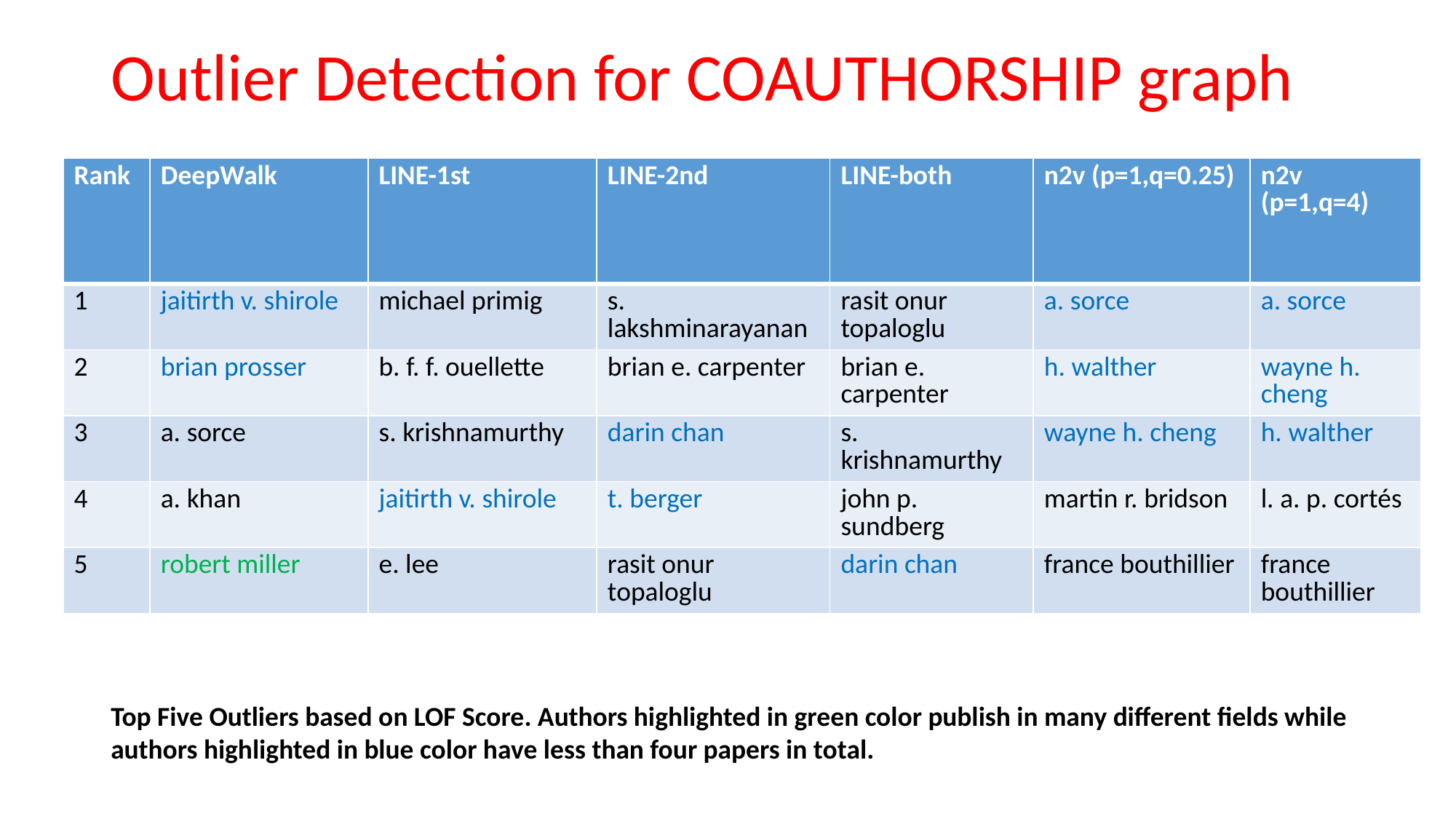

# Outlier Detection for COAUTHORSHIP graph
| Rank | DeepWalk | LINE-1st | LINE-2nd | LINE-both | n2v (p=1,q=0.25) | n2v (p=1,q=4) |
| --- | --- | --- | --- | --- | --- | --- |
| 1 | jaitirth v. shirole | michael primig | s. lakshminarayanan | rasit onur topaloglu | a. sorce | a. sorce |
| 2 | brian prosser | b. f. f. ouellette | brian e. carpenter | brian e. carpenter | h. walther | wayne h. cheng |
| 3 | a. sorce | s. krishnamurthy | darin chan | s. krishnamurthy | wayne h. cheng | h. walther |
| 4 | a. khan | jaitirth v. shirole | t. berger | john p. sundberg | martin r. bridson | l. a. p. cortés |
| 5 | robert miller | e. lee | rasit onur topaloglu | darin chan | france bouthillier | france bouthillier |
Top Five Outliers based on LOF Score. Authors highlighted in green color publish in many different fields while authors highlighted in blue color have less than four papers in total.